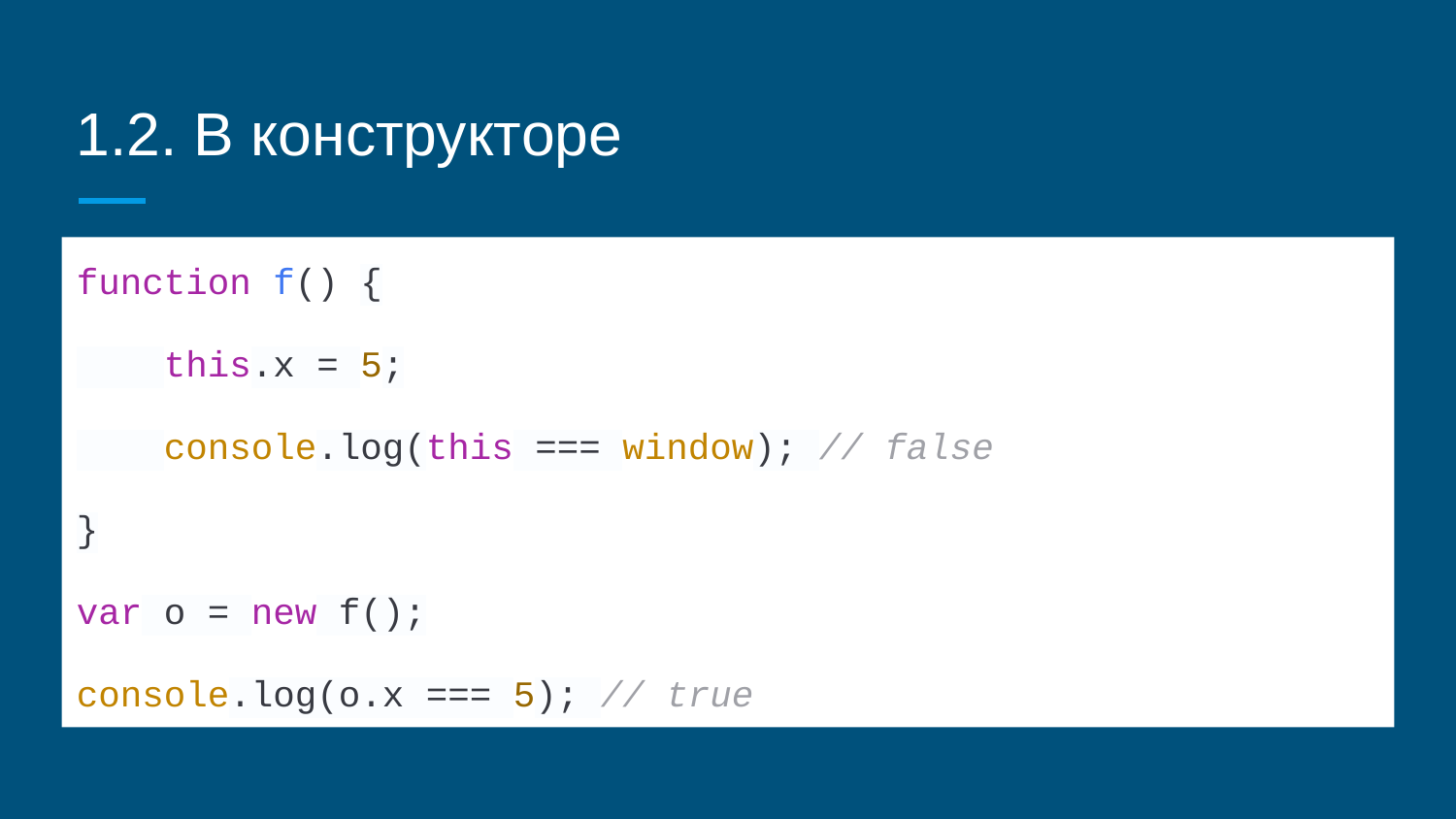

# 1.2. В конструкторе
function f() {
    this.x = 5;
    console.log(this === window); // false
}
var o = new f();
console.log(o.x === 5); // true